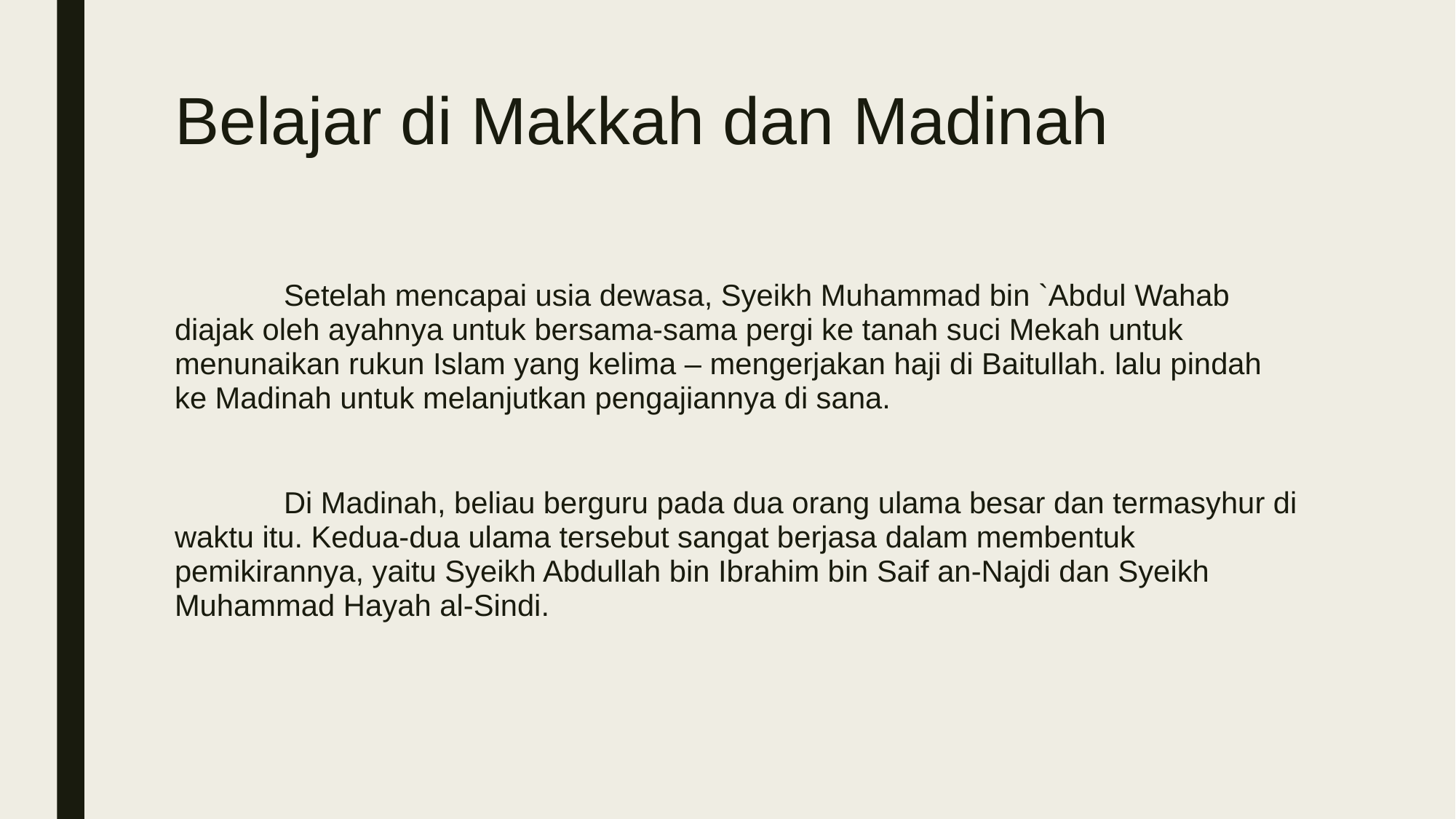

# Belajar di Makkah dan Madinah
	Setelah mencapai usia dewasa, Syeikh Muhammad bin `Abdul Wahab diajak oleh ayahnya untuk bersama-sama pergi ke tanah suci Mekah untuk menunaikan rukun Islam yang kelima – mengerjakan haji di Baitullah. lalu pindah ke Madinah untuk melanjutkan pengajiannya di sana.

	Di Madinah, beliau berguru pada dua orang ulama besar dan termasyhur di waktu itu. Kedua-dua ulama tersebut sangat berjasa dalam membentuk pemikirannya, yaitu Syeikh Abdullah bin Ibrahim bin Saif an-Najdi dan Syeikh Muhammad Hayah al-Sindi.